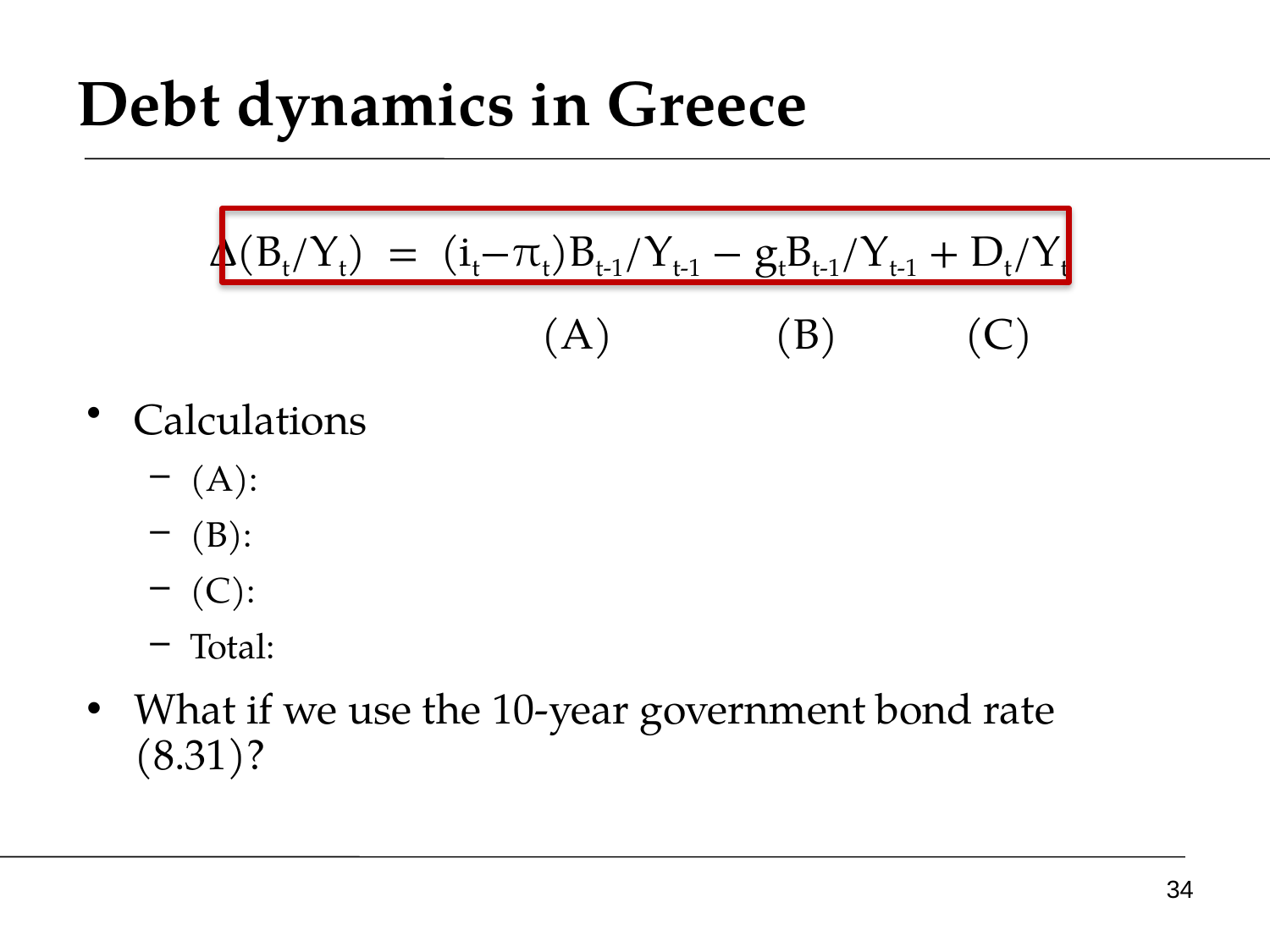

# Debt dynamics in Greece

Δ(Bt/Yt)  =  (it−πt)Bt-1/Yt-1 − gtBt-1/Yt-1 + Dt/Yt

(A)	          (B)	    (C)
Calculations
(A):
(B):
(C):
Total:
What if we use the 10-year government bond rate (8.31)?
34